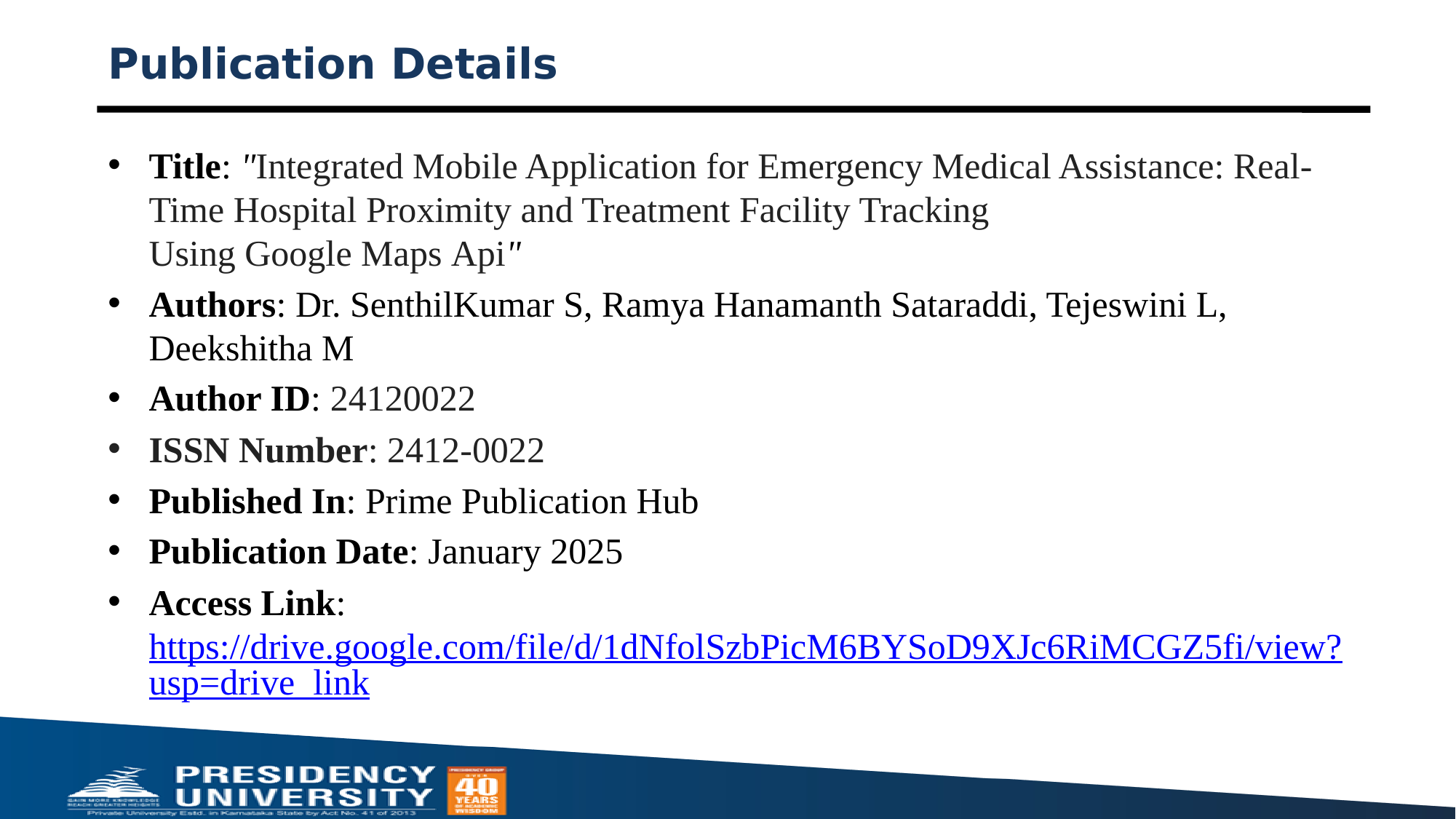

# Publication Details
Title: "Integrated Mobile Application for Emergency Medical Assistance: Real-Time Hospital Proximity and Treatment Facility Tracking Using Google Maps Api"
Authors: Dr. SenthilKumar S, Ramya Hanamanth Sataraddi, Tejeswini L, Deekshitha M
Author ID: 24120022
ISSN Number: 2412-0022
Published In: Prime Publication Hub
Publication Date: January 2025
Access Link: https://drive.google.com/file/d/1dNfolSzbPicM6BYSoD9XJc6RiMCGZ5fi/view?usp=drive_link